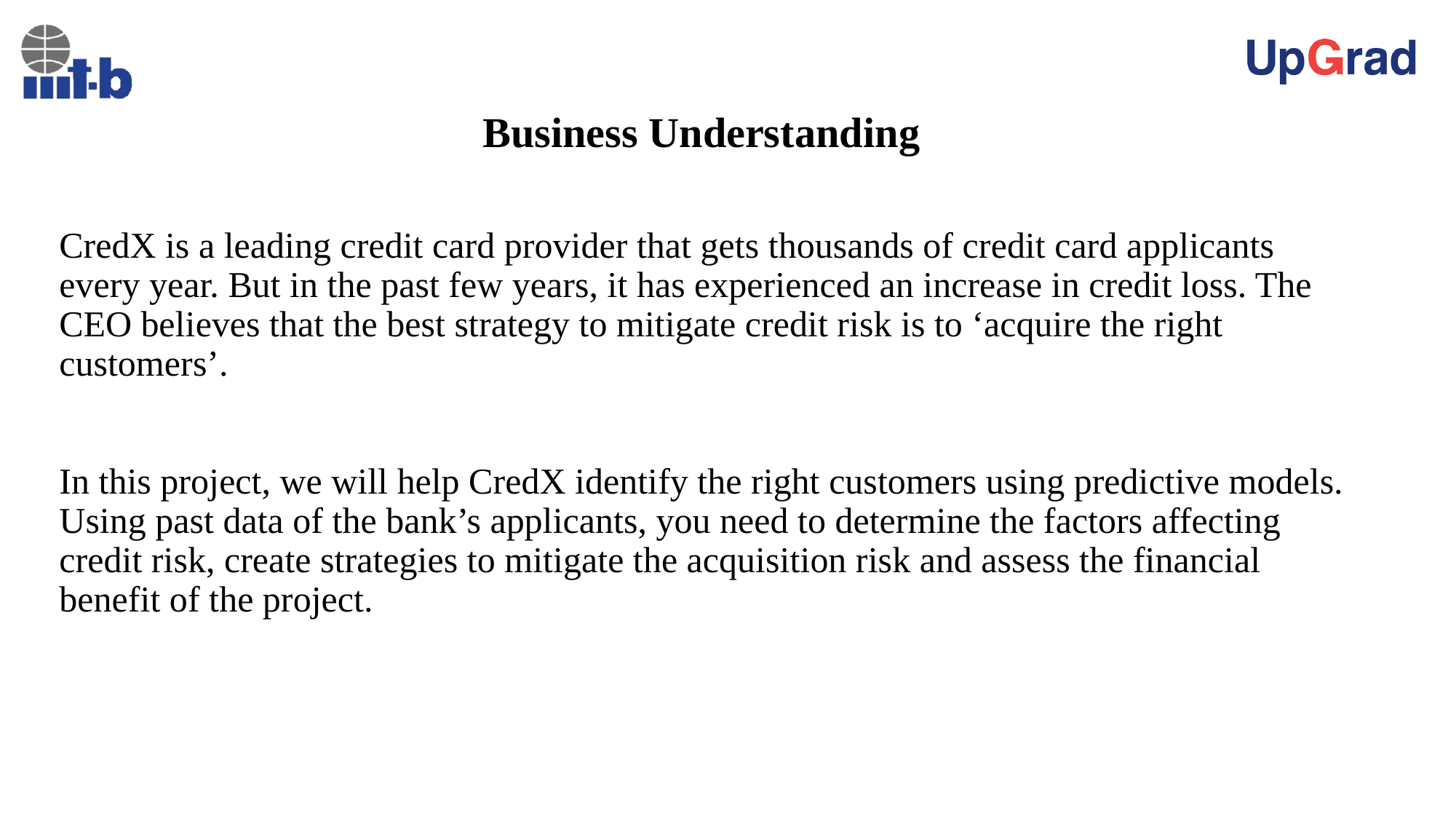

# Business Understanding
CredX is a leading credit card provider that gets thousands of credit card applicants
every year. But in the past few years, it has experienced an increase in credit loss. The
CEO believes that the best strategy to mitigate credit risk is to ‘acquire the right
customers’.

In this project, we will help CredX identify the right customers using predictive models.
Using past data of the bank’s applicants, you need to determine the factors affecting
credit risk, create strategies to mitigate the acquisition risk and assess the financial
benefit of the project.